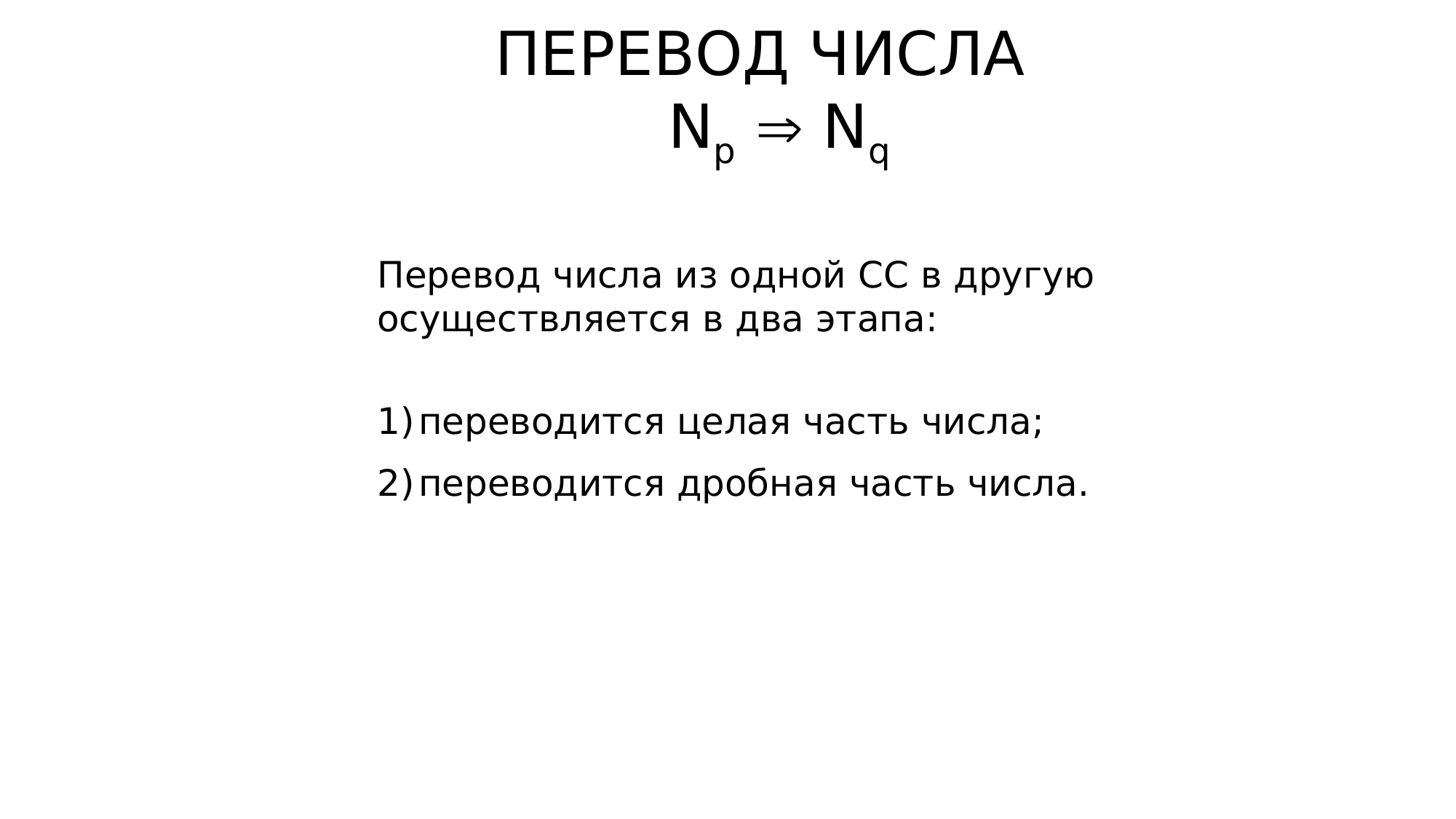

# ПЕРЕВОД ЧИСЛА Np ⇒ Nq
Перевод числа из одной СС в другую осуществляется в два этапа:
переводится целая часть числа;
переводится дробная часть числа.